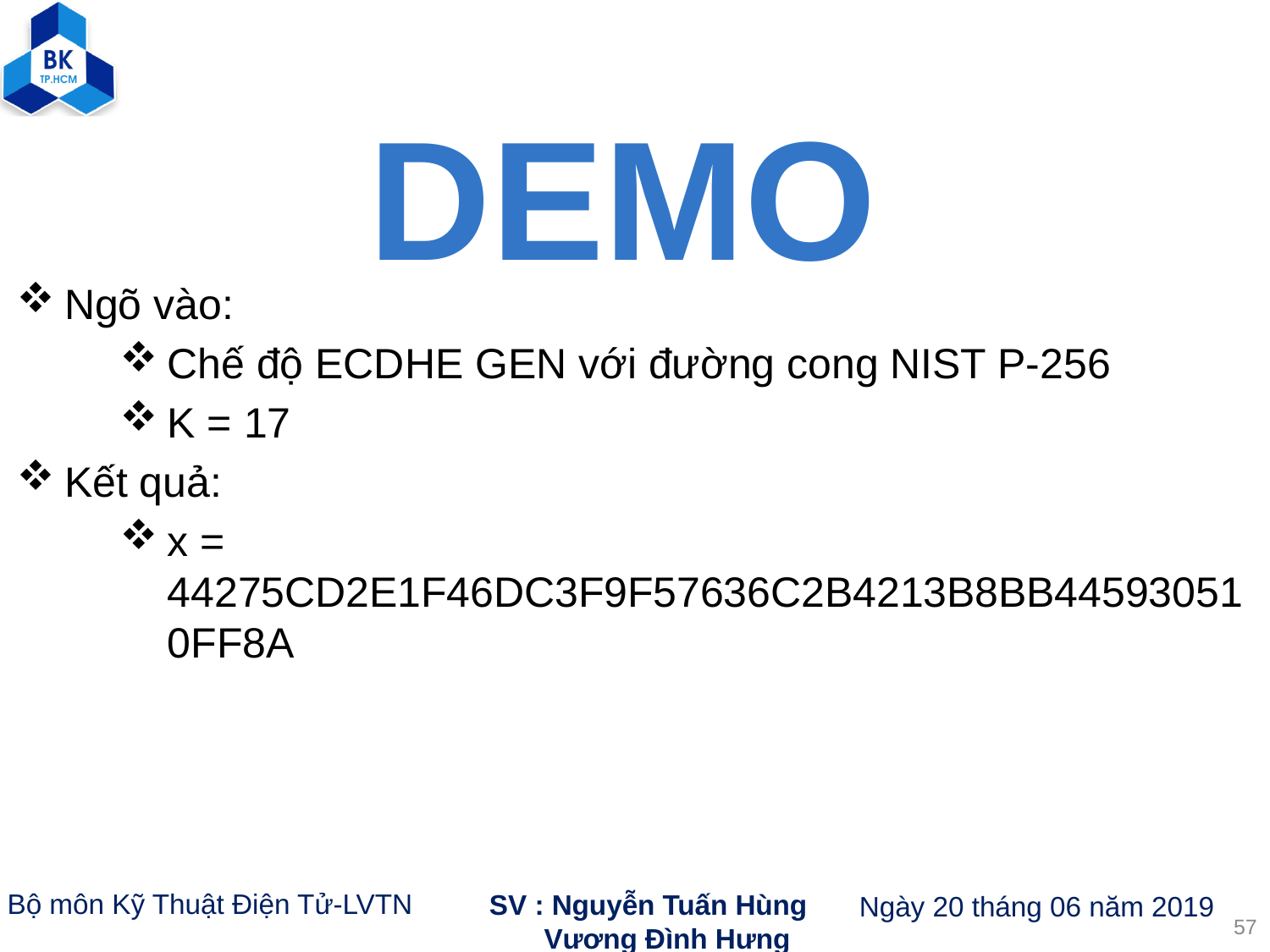

DEMO

Ngõ vào:
Chế độ ECDHE GEN với đường cong NIST P-256
K = 17
Kết quả:
x = 44275CD2E1F46DC3F9F57636C2B4213B8BB445930510FF8A

57